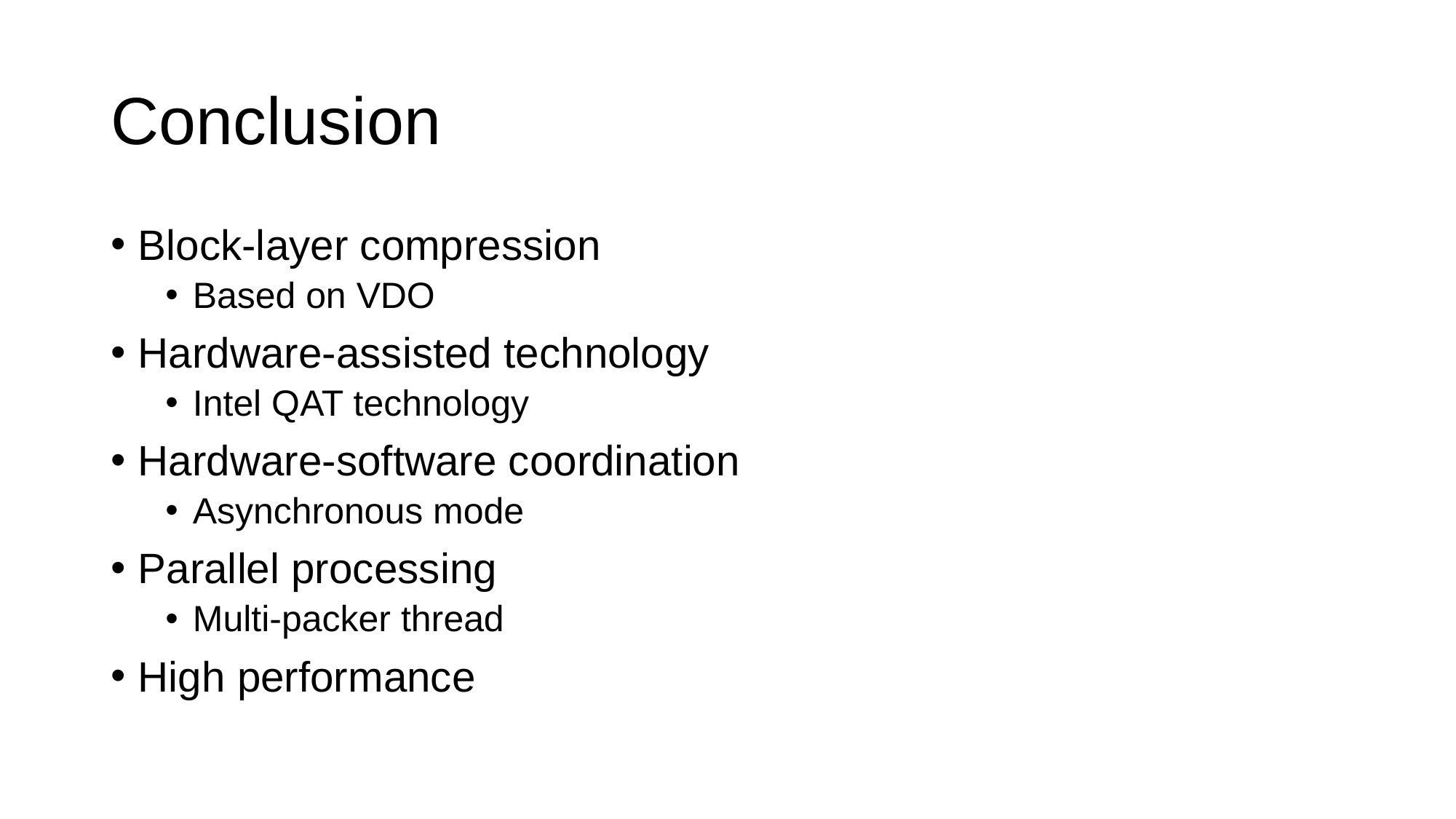

# Conclusion
Block-layer compression
Based on VDO
Hardware-assisted technology
Intel QAT technology
Hardware-software coordination
Asynchronous mode
Parallel processing
Multi-packer thread
High performance